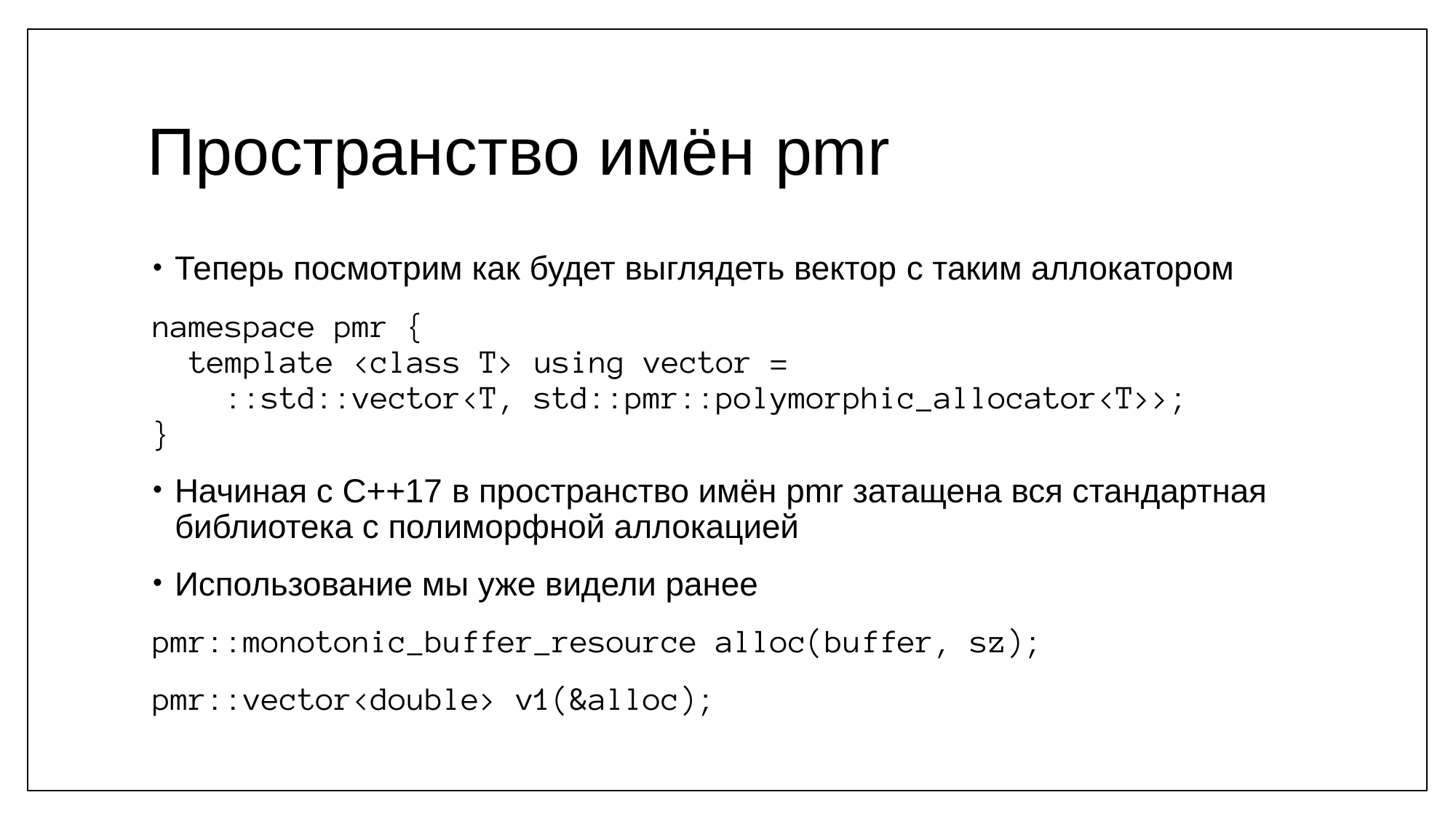

# Пространство имён pmr
Теперь посмотрим как будет выглядеть вектор с таким аллокатором
namespace pmr {
  template <class T> using vector =
    ::std::vector<T, std::pmr::polymorphic_allocator<T>>;
}
Начиная с C++17 в пространство имён pmr затащена вся стандартная библиотека с полиморфной аллокацией
Использование мы уже видели ранее
pmr::monotonic_buffer_resource alloc(buffer, sz);
pmr::vector<double> v1(&alloc);